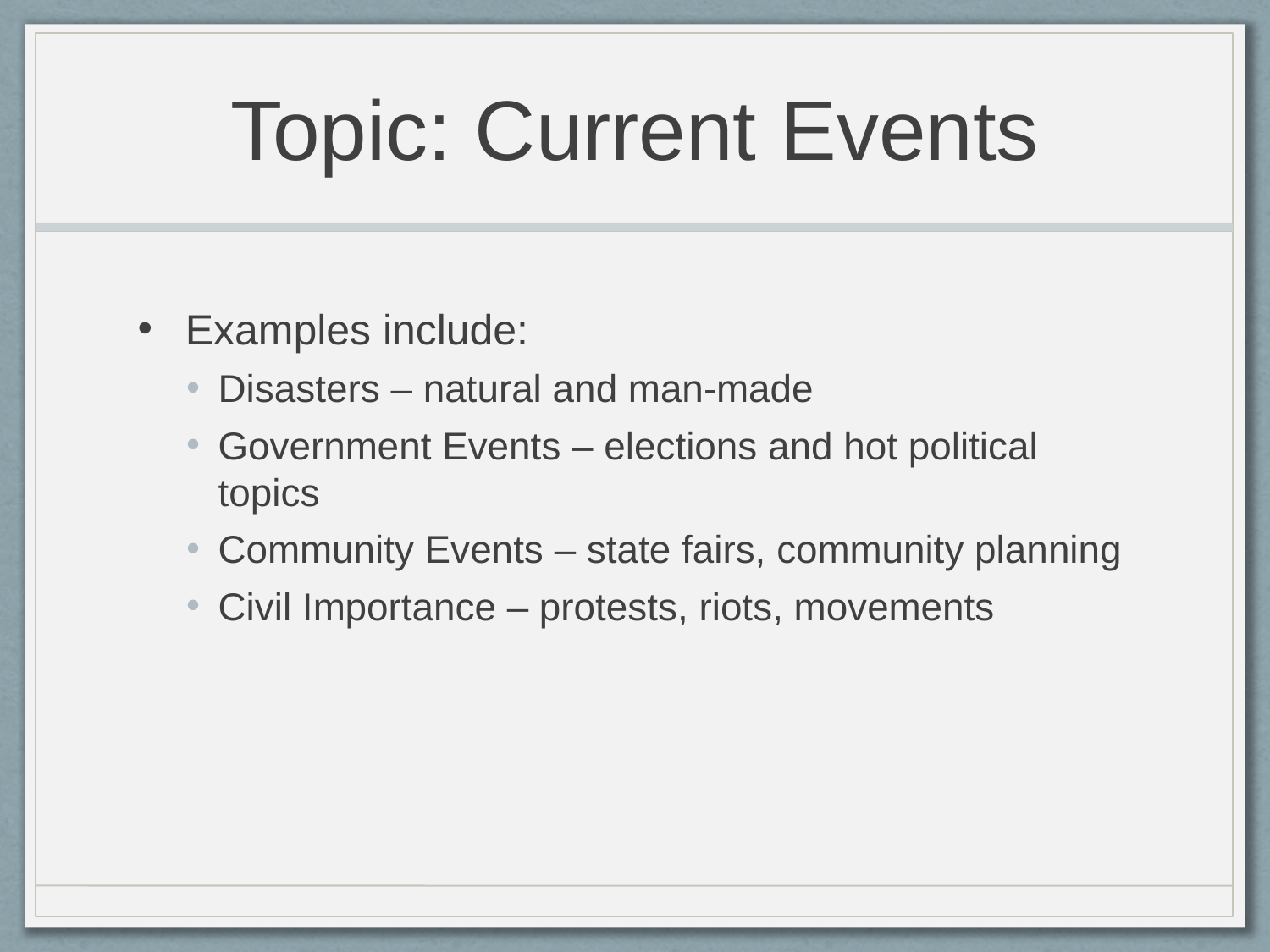

# Topic: Current Events
Examples include:
Disasters – natural and man-made
Government Events – elections and hot political topics
Community Events – state fairs, community planning
Civil Importance – protests, riots, movements